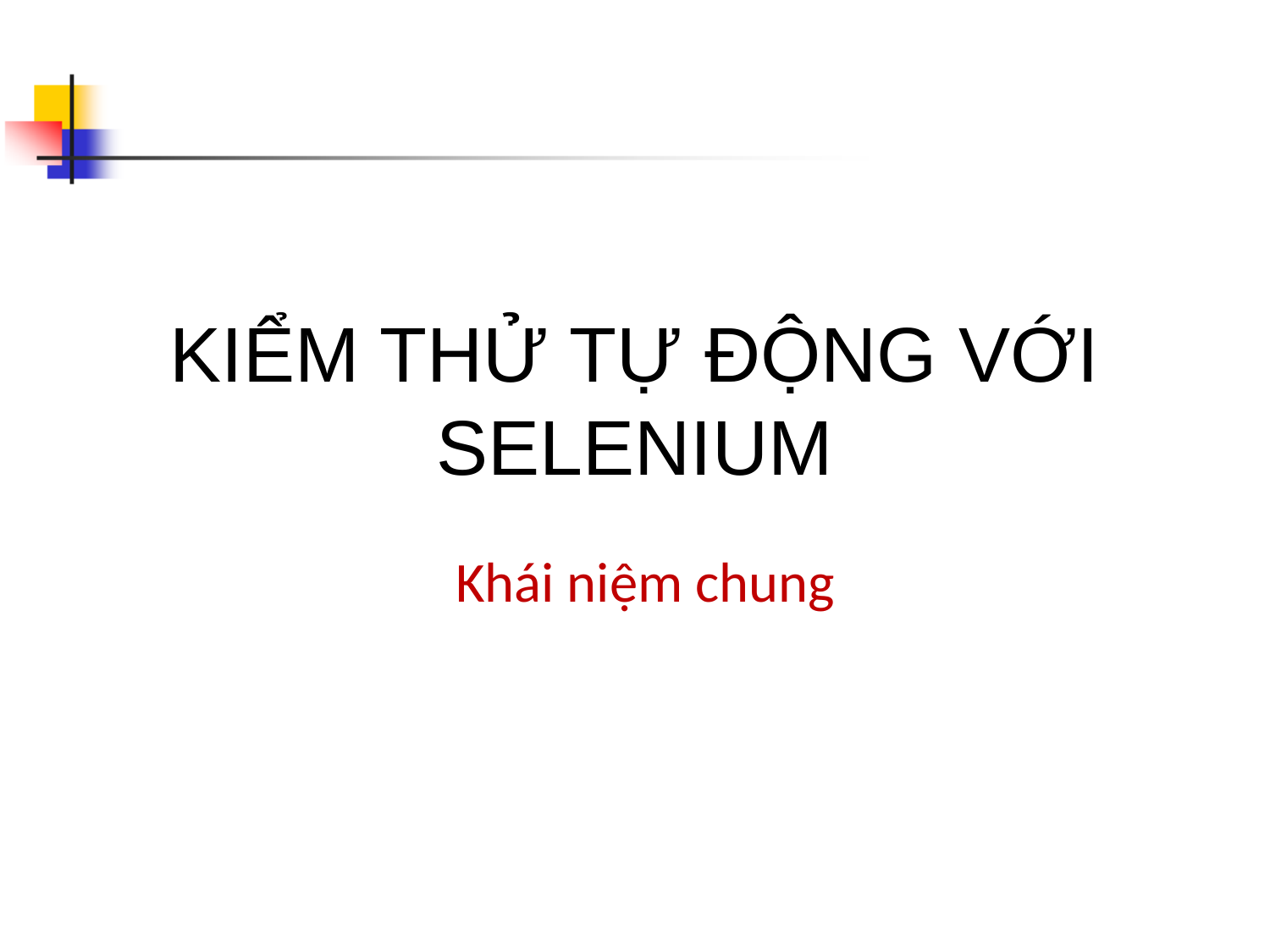

# KIỂM THỬ TỰ ĐỘNG VỚI SELENIUM
Khái niệm chung